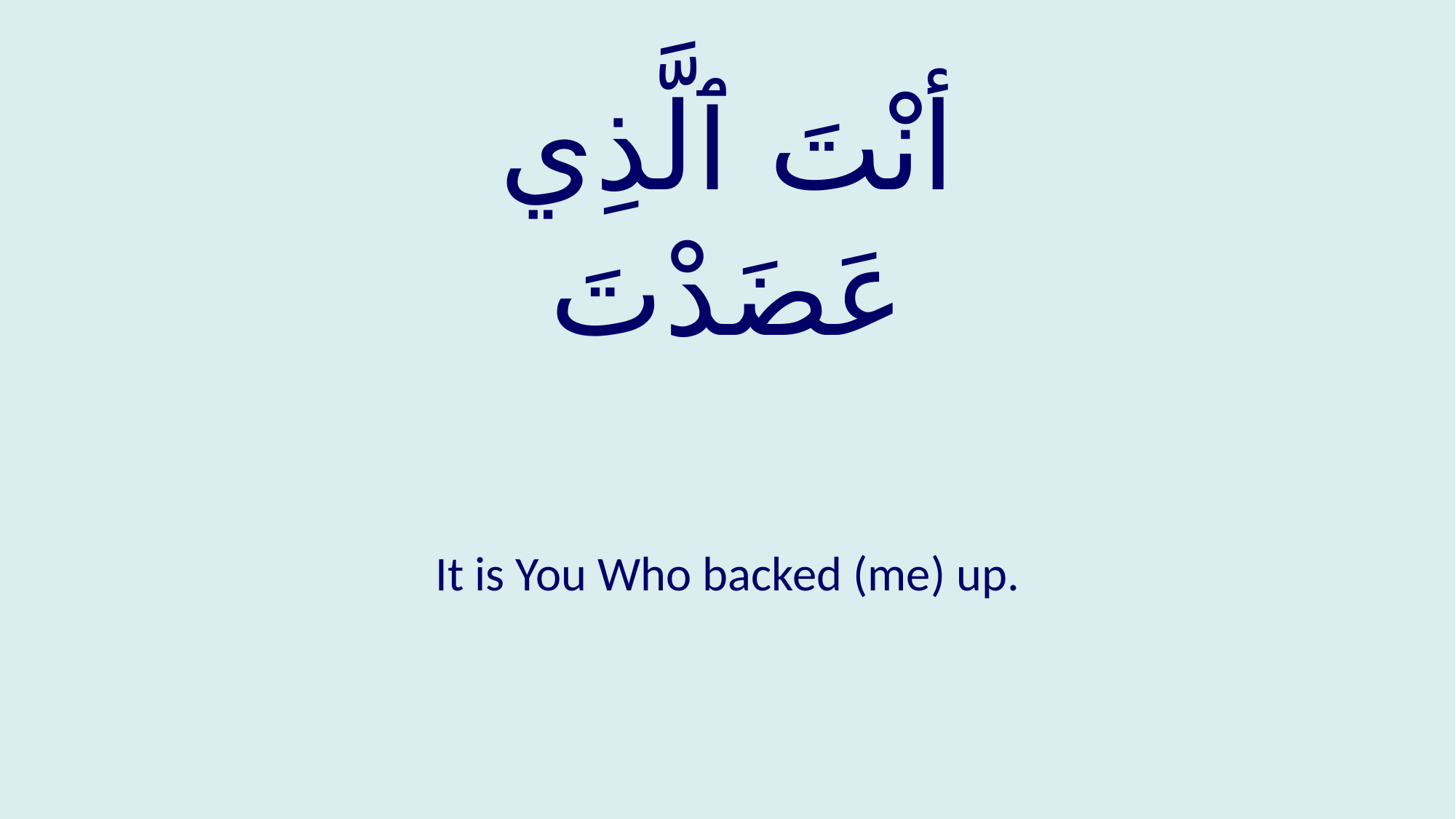

# أنْتَ ٱلَّذِي عَضَدْتَ
It is You Who backed (me) up.